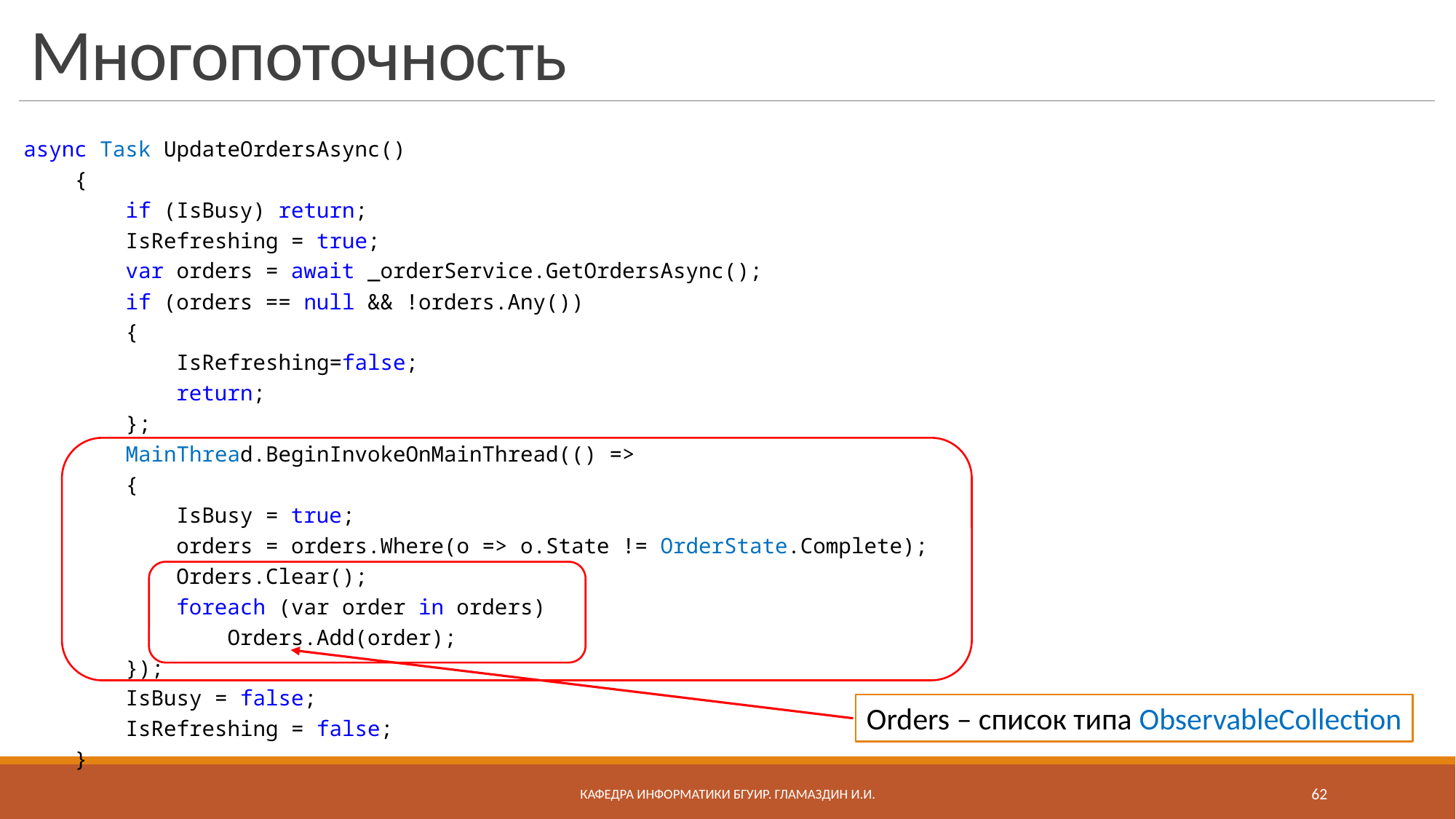

# Многопоточность
async Task UpdateOrdersAsync()
    {
        if (IsBusy) return;
        IsRefreshing = true;
        var orders = await _orderService.GetOrdersAsync();
        if (orders == null && !orders.Any())
        {
            IsRefreshing=false;
            return;
        };
        MainThread.BeginInvokeOnMainThread(() =>
        {
            IsBusy = true;
            orders = orders.Where(o => o.State != OrderState.Complete);
            Orders.Clear();
            foreach (var order in orders)
                Orders.Add(order);
        });
        IsBusy = false;
        IsRefreshing = false;
    }

Orders – список типа ObservableCollection
Кафедра информатики бгуир. Гламаздин И.и.
62